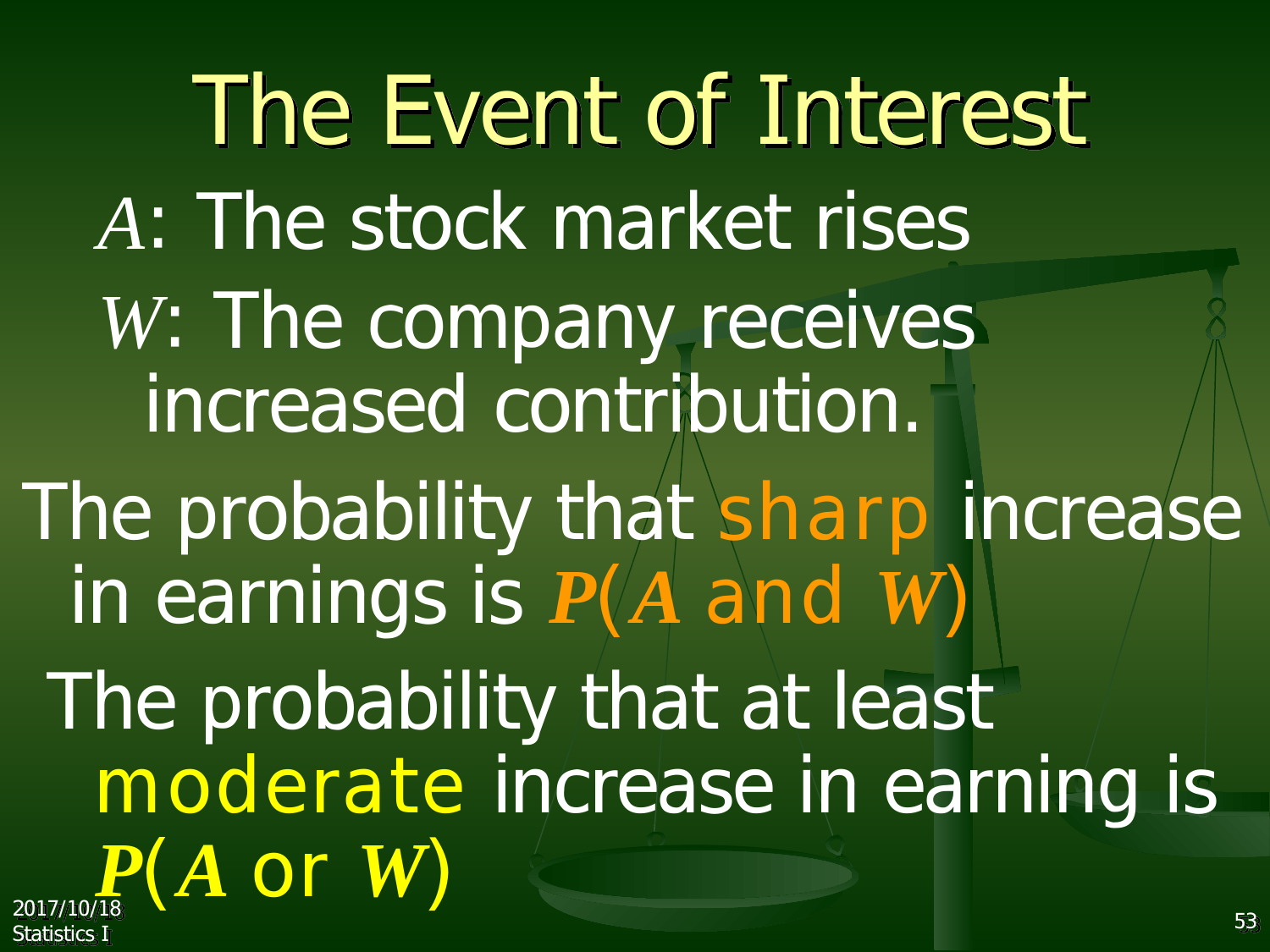

# The Event of Interest
A: The stock market rises
W: The company receives increased contribution.
The probability that sharp increase in earnings is P(A and W)
The probability that at least moderate increase in earning is P(A or W)
2017/10/18
Statistics I
53